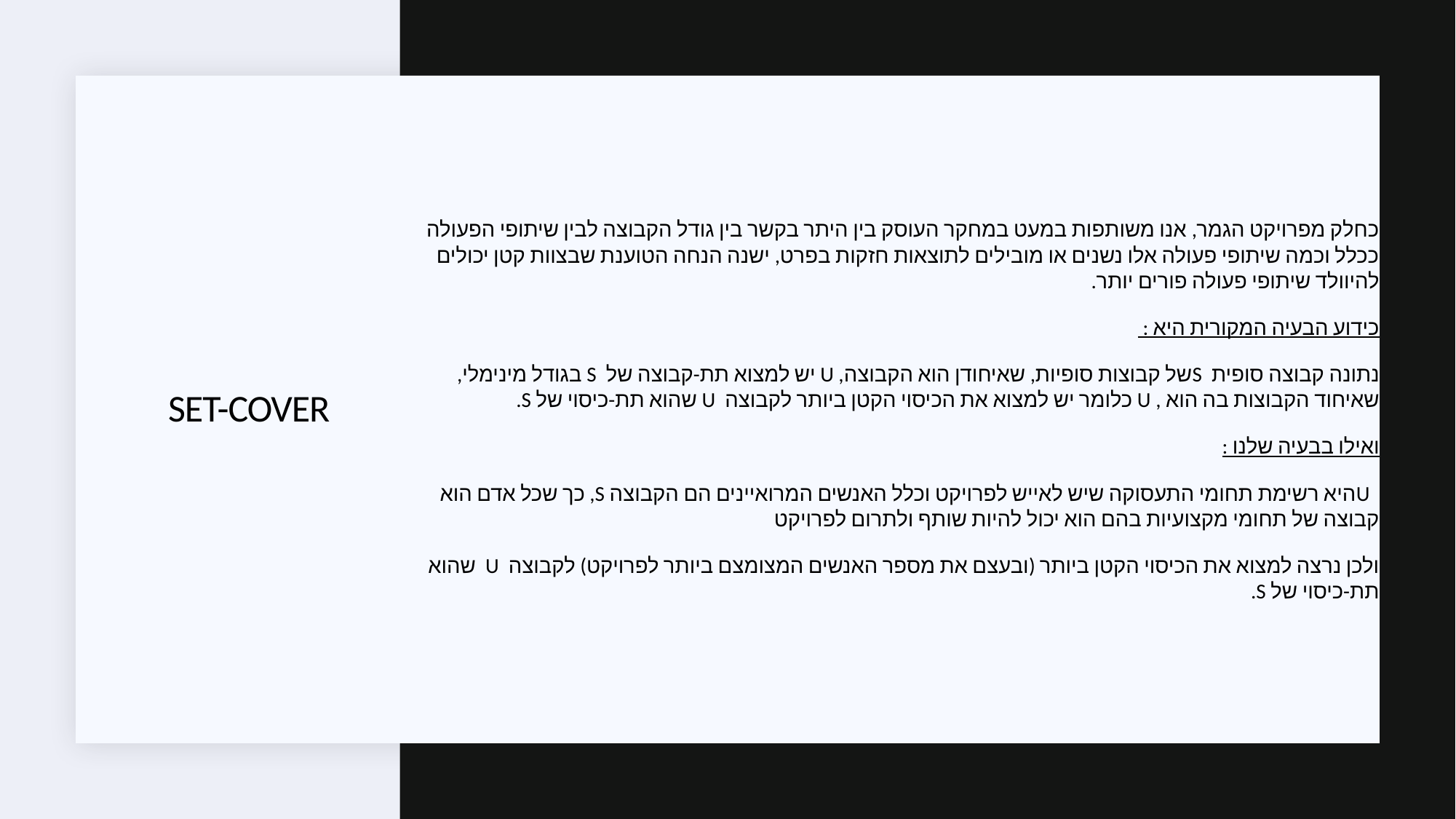

כחלק מפרויקט הגמר, אנו משותפות במעט במחקר העוסק בין היתר בקשר בין גודל הקבוצה לבין שיתופי הפעולה ככלל וכמה שיתופי פעולה אלו נשנים או מובילים לתוצאות חזקות בפרט, ישנה הנחה הטוענת שבצוות קטן יכולים להיוולד שיתופי פעולה פורים יותר.
כידוע הבעיה המקורית היא :
נתונה קבוצה סופית  Sשל קבוצות סופיות, שאיחודן הוא הקבוצה, U יש למצוא תת-קבוצה של  S בגודל מינימלי, שאיחוד הקבוצות בה הוא , U כלומר יש למצוא את הכיסוי הקטן ביותר לקבוצה  U שהוא תת-כיסוי של S.
ואילו בבעיה שלנו :
  Uהיא רשימת תחומי התעסוקה שיש לאייש לפרויקט וכלל האנשים המרואיינים הם הקבוצה S, כך שכל אדם הוא קבוצה של תחומי מקצועיות בהם הוא יכול להיות שותף ולתרום לפרויקט
ולכן נרצה למצוא את הכיסוי הקטן ביותר (ובעצם את מספר האנשים המצומצם ביותר לפרויקט) לקבוצה  U  שהוא תת-כיסוי של S.
# SET-COVER